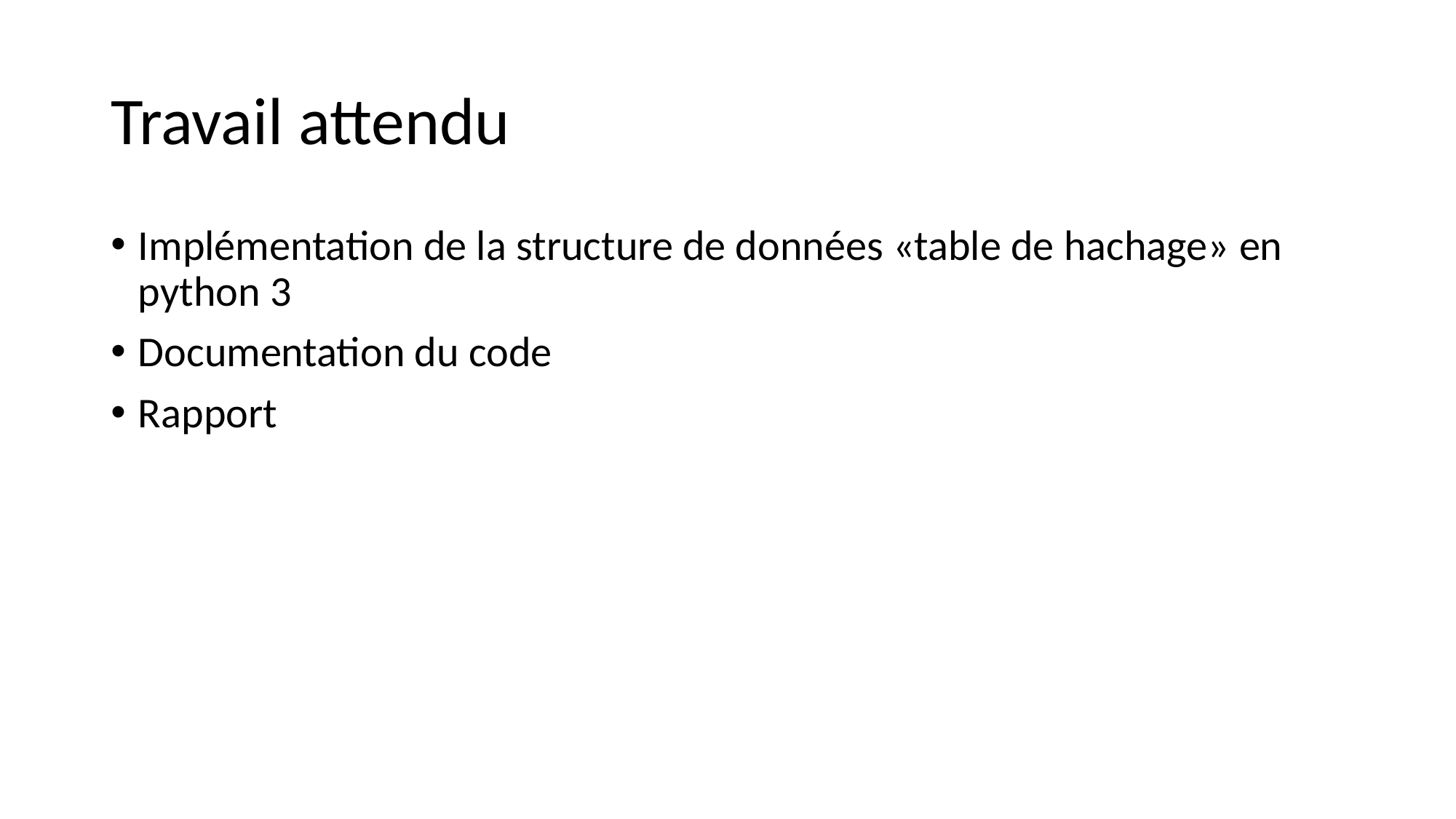

# Travail attendu
Implémentation de la structure de données «table de hachage» en python 3
Documentation du code
Rapport